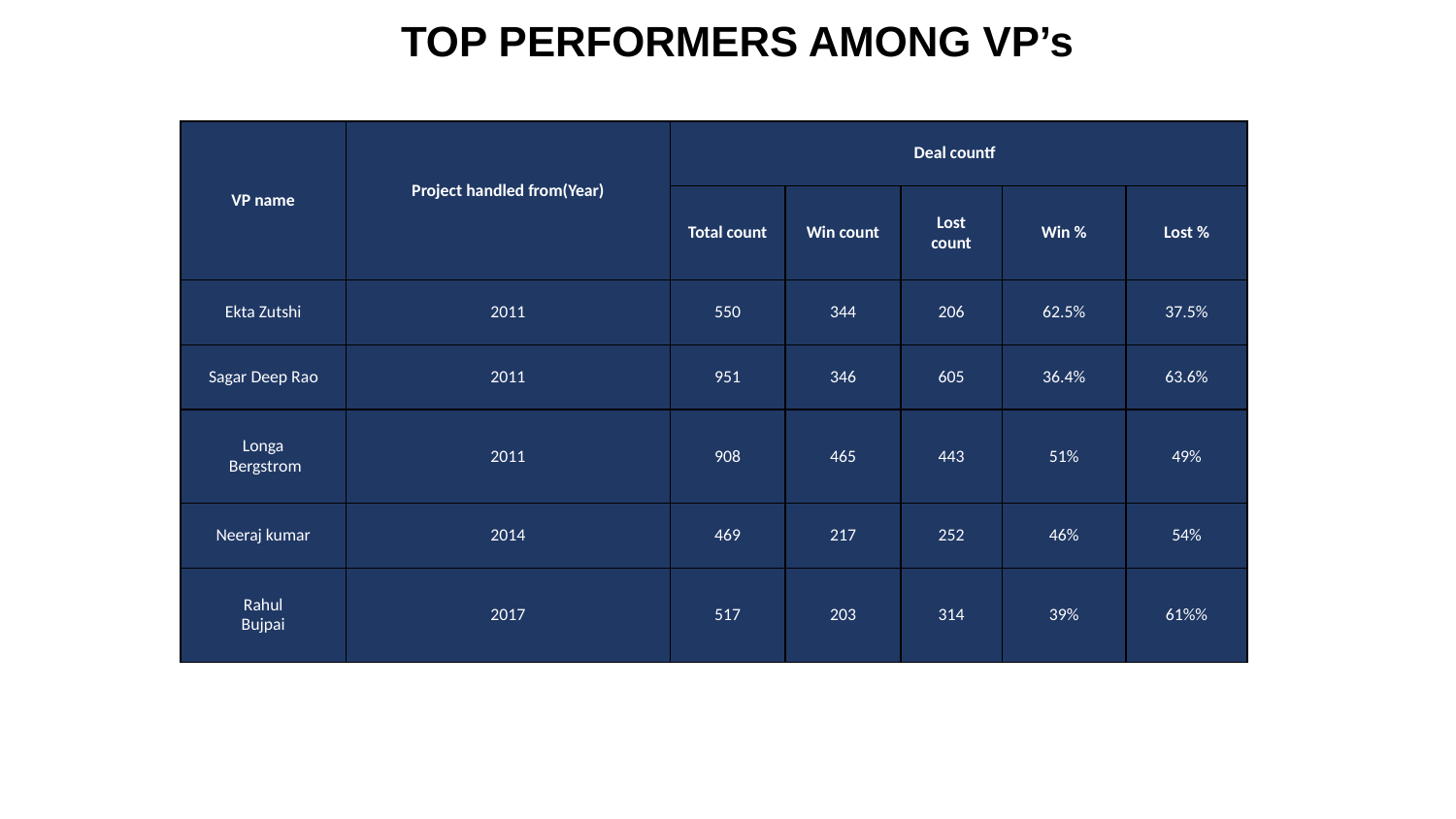

TOP PERFORMERS AMONG VP’s
| VP name​ | Project handled from(Year)​ ​ | Deal count​f |  |  |  |  |
| --- | --- | --- | --- | --- | --- | --- |
|  |  | Total count​ | Win count​ | Lost count​ | Win %​ | Lost %​ |
| Ekta Zutshi​ | 2011​ | 550 | 344 | 206 | 62.5%​ | 37.5%​ |
| Sagar Deep Rao | 2011 | 951 | 346 | 605 | 36.4% | 63.6% |
| Longa​ Bergstrom​ | 2011​ | 908 | 465 | 443 | 51% | 49%​ |
| Neeraj kumar​ | 2014​ | 469 | 217 | 252 | 46% | 54%​ |
| Rahul Bujpai | 2017​ | 517 | 203 | 314 | 39% | 61%%​ |